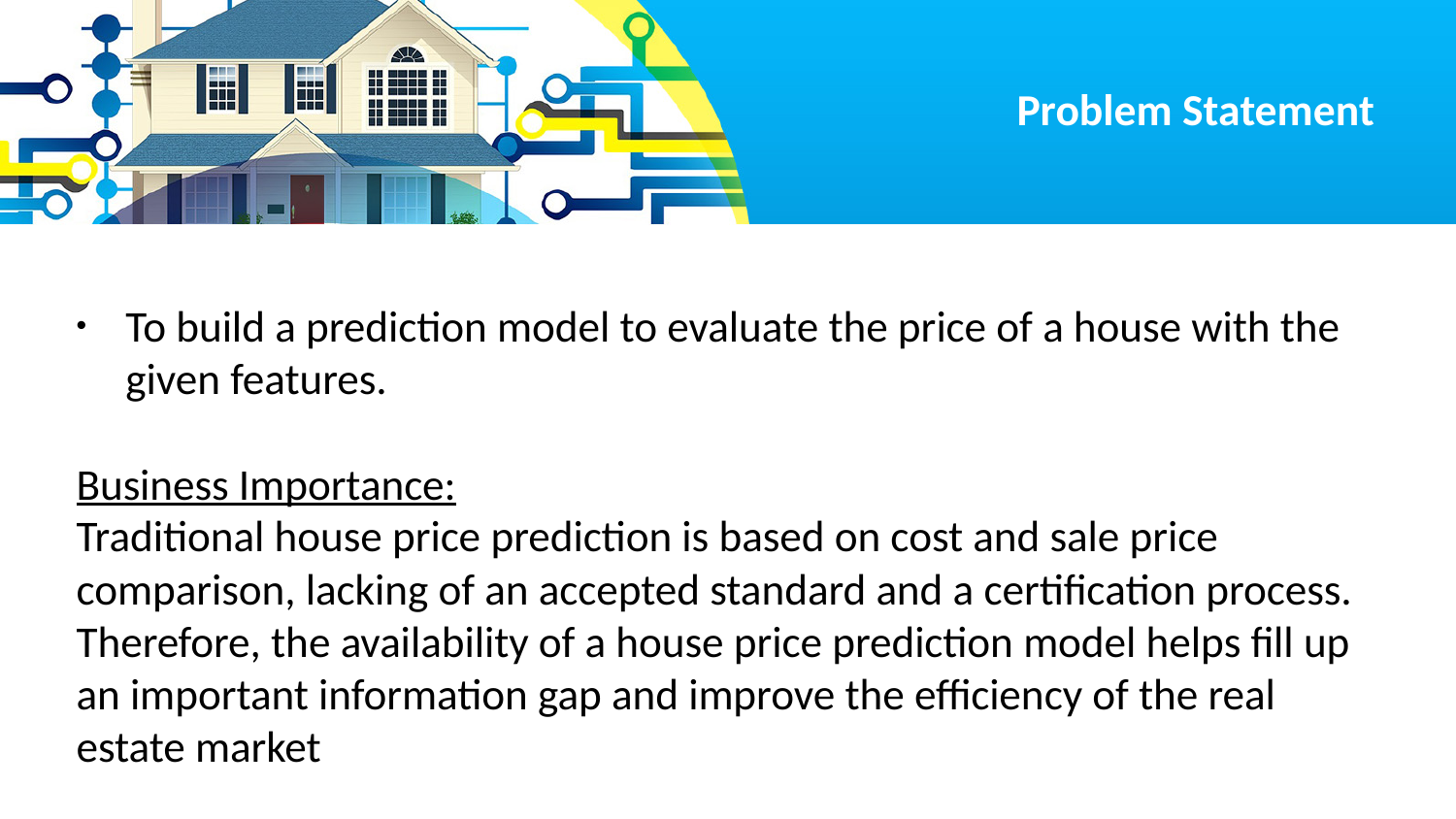

# Problem Statement
To build a prediction model to evaluate the price of a house with the given features.

Business Importance:
Traditional house price prediction is based on cost and sale price comparison, lacking of an accepted standard and a certification process. Therefore, the availability of a house price prediction model helps fill up an important information gap and improve the efficiency of the real estate market